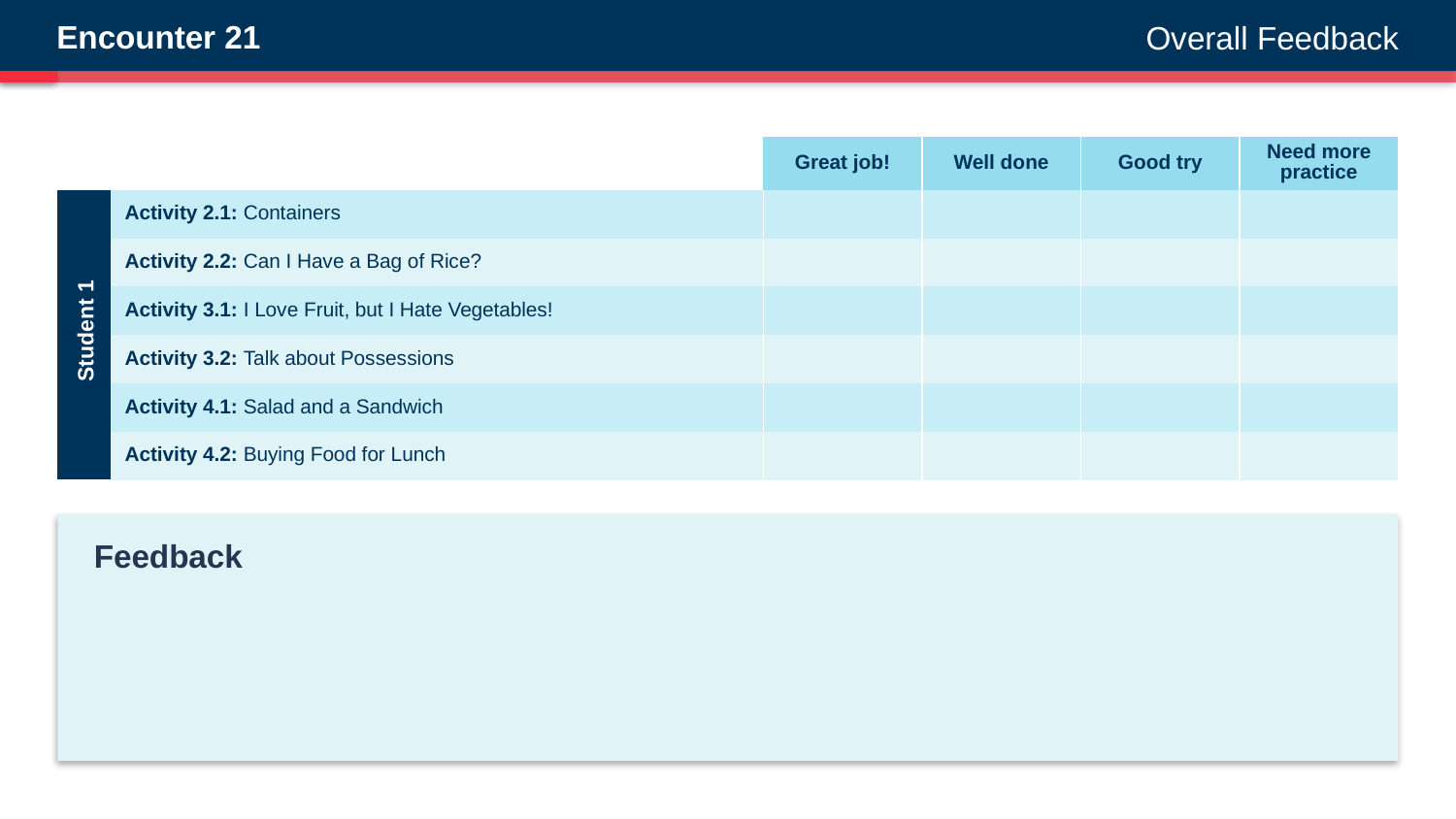

Encounter 21
Overall Feedback

|  |  | Great job! | Well done | Good try | Need more practice |
| --- | --- | --- | --- | --- | --- |
|  | Activity 2.1: Containers |  |  |  |  |
|  | Activity 2.2: Can I Have a Bag of Rice? |  |  |  |  |
|  | Activity 3.1: I Love Fruit, but I Hate Vegetables! |  |  |  |  |
|  | Activity 3.2: Talk about Possessions |  |  |  |  |
|  | Activity 4.1: Salad and a Sandwich |  |  |  |  |
|  | Activity 4.2: Buying Food for Lunch |  |  |  |  |
Student 1

Feedback